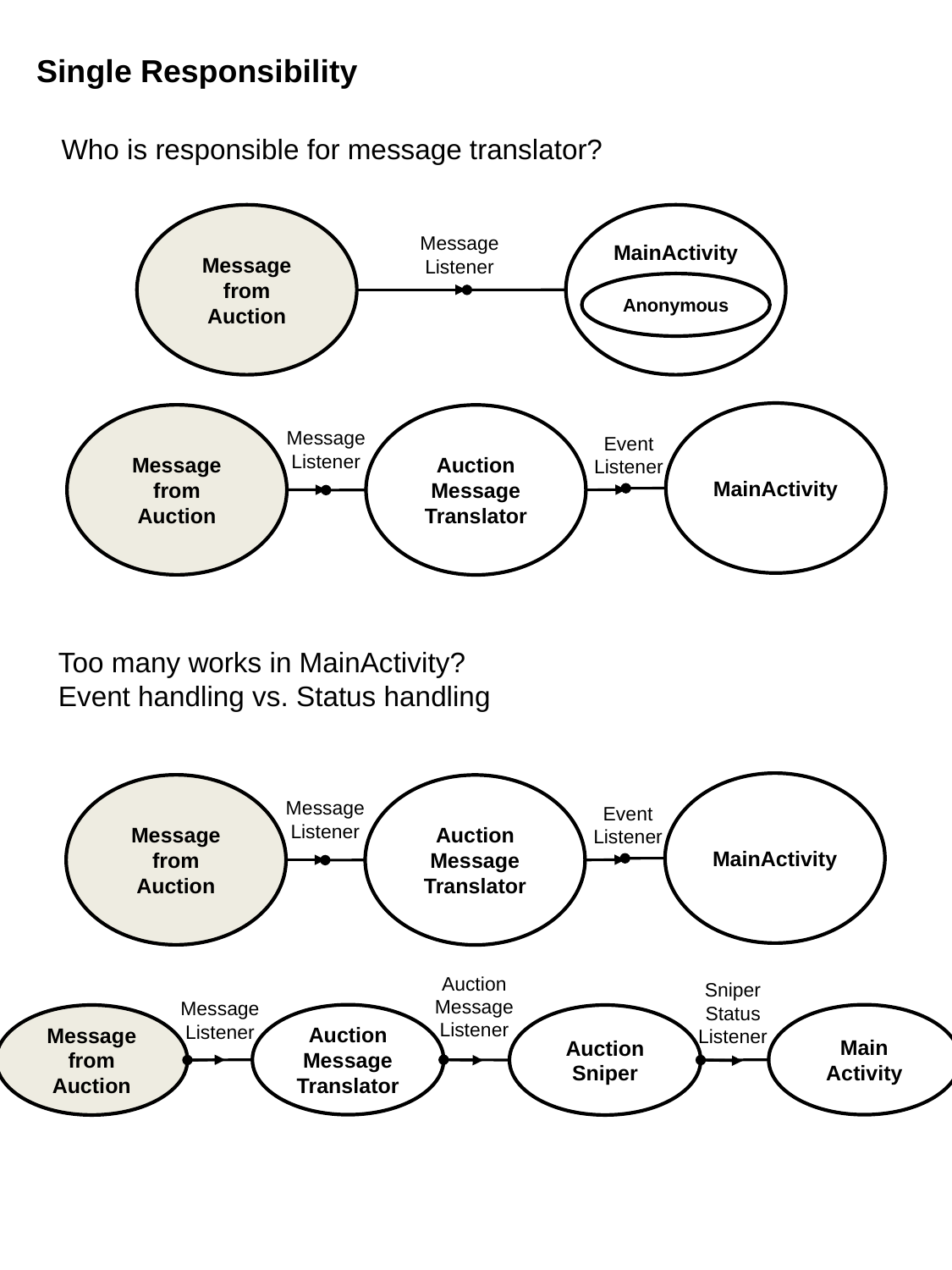

Single Responsibility
Who is responsible for message translator?
Message from Auction
MainActivity

Message
Listener
Anonymous
MainActivity
Message from Auction
Auction
Message
Translator
Message
Listener
Event
Listener
Too many works in MainActivity?
Event handling vs. Status handling
MainActivity
Message from Auction
Auction
Message
Translator
Message
Listener
Event
Listener
Auction
Message
Listener
Sniper
Status
Listener
Message
Listener
Auction
Message
Translator
Main
Activity
Message from Auction
Auction
Sniper